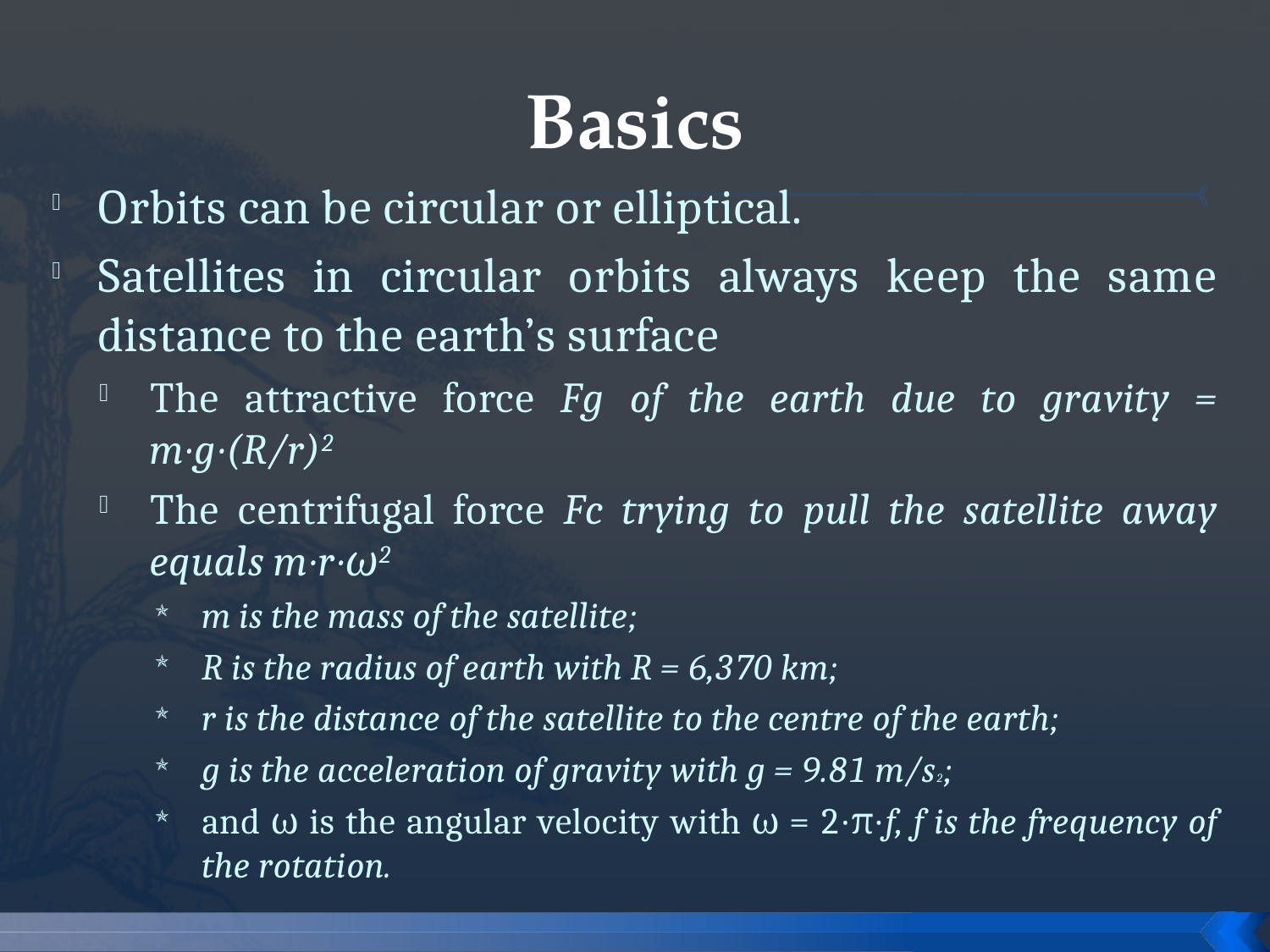

# Basics
Orbits can be circular or elliptical.
Satellites in circular orbits always keep the same distance to the earth’s surface
The attractive force Fg of the earth due to gravity = m·g·(R/r)2
The centrifugal force Fc trying to pull the satellite away equals m·r·ω2
m is the mass of the satellite;
R is the radius of earth with R = 6,370 km;
r is the distance of the satellite to the centre of the earth;
g is the acceleration of gravity with g = 9.81 m/s2;
and ω is the angular velocity with ω = 2·π·f, f is the frequency of the rotation.